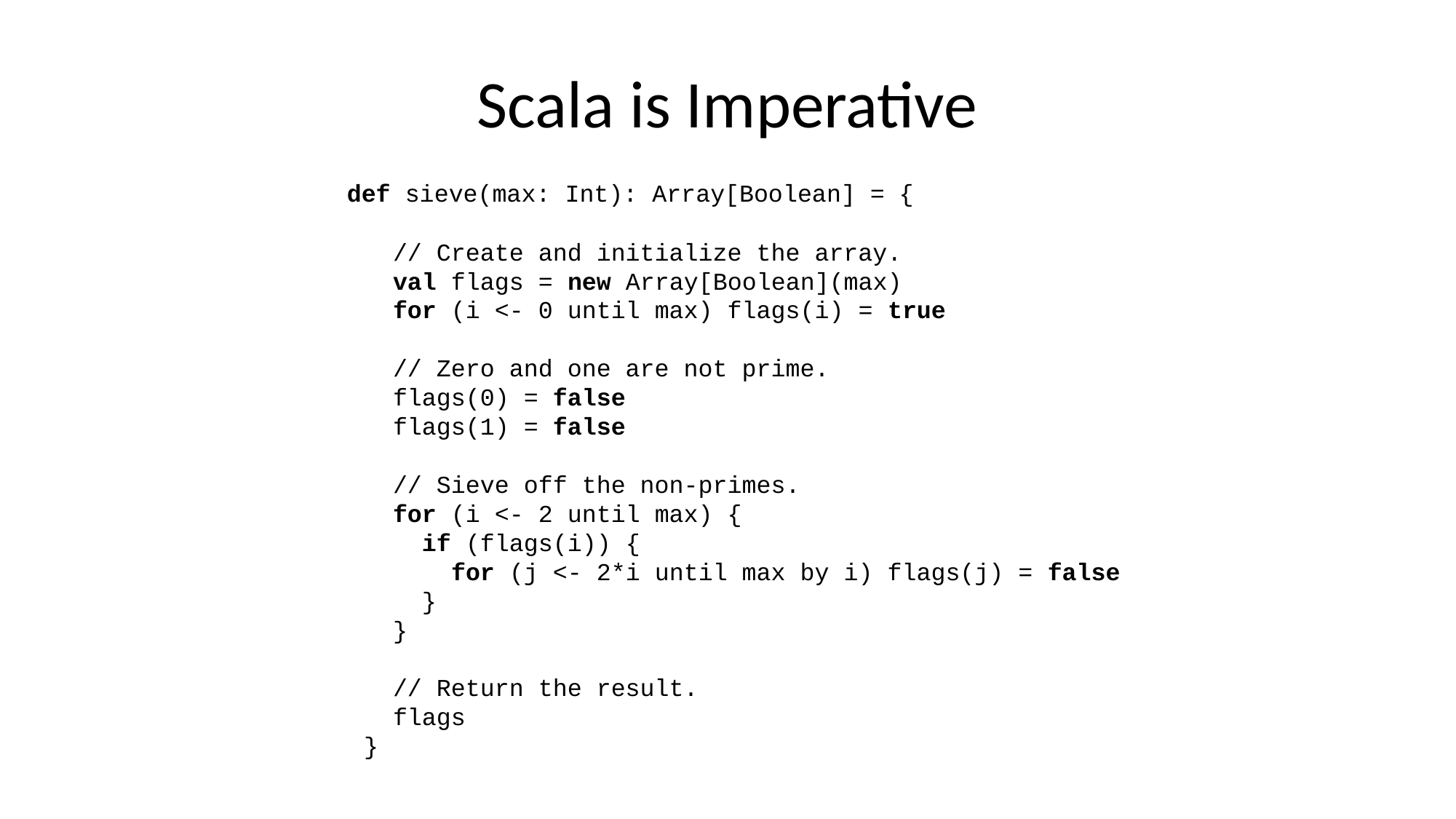

# Scala is Imperative
  def sieve(max: Int): Array[Boolean] = {

    // Create and initialize the array.
    val flags = new Array[Boolean](max)
    for (i <- 0 until max) flags(i) = true

    // Zero and one are not prime.
    flags(0) = false
    flags(1) = false

    // Sieve off the non-primes.
    for (i <- 2 until max) {
      if (flags(i)) {
        for (j <- 2*i until max by i) flags(j) = false
      }
    }

    // Return the result.
    flags
  }